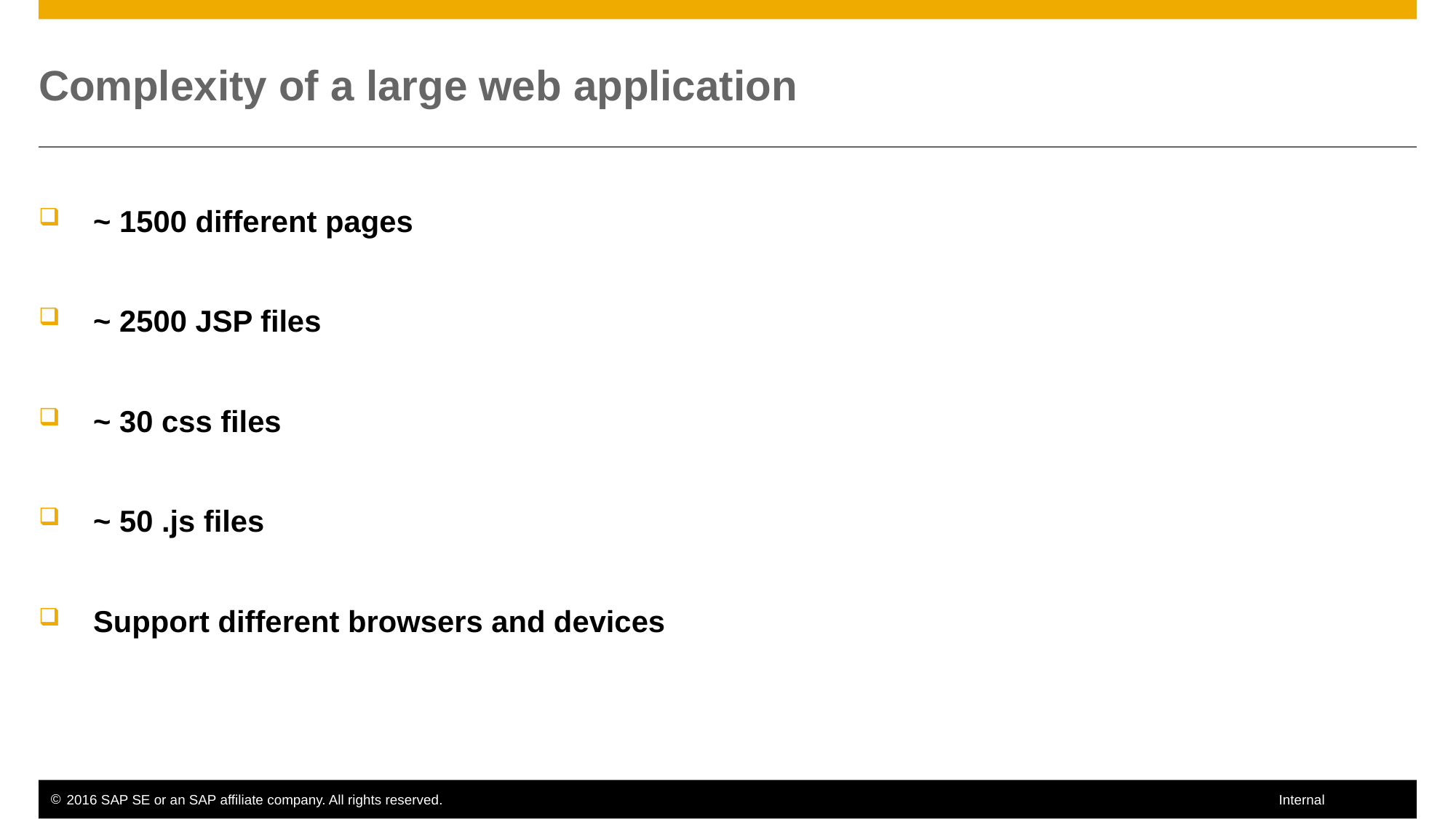

# Complexity of a large web application
~ 1500 different pages
~ 2500 JSP files
~ 30 css files
~ 50 .js files
Support different browsers and devices